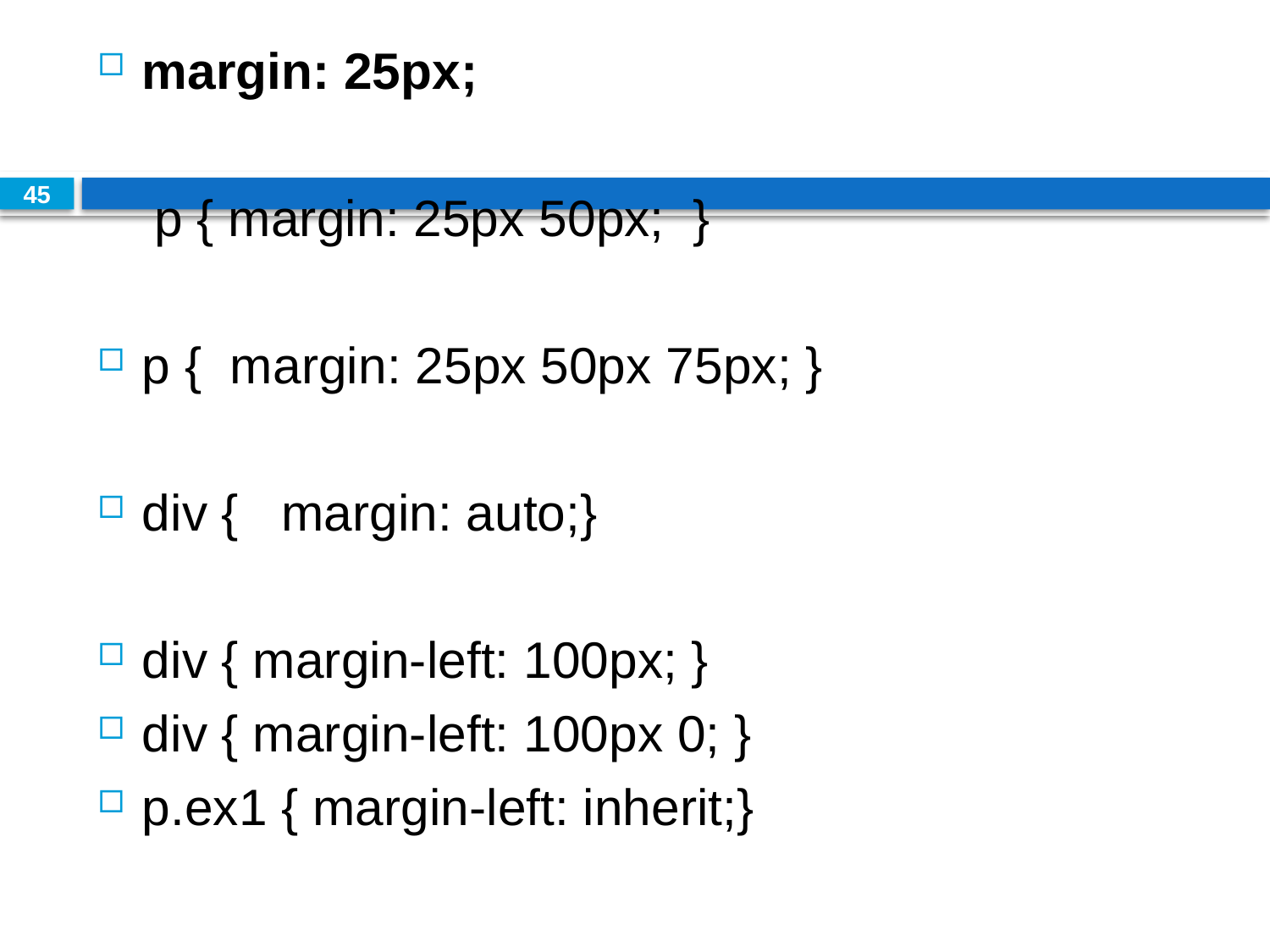

margin: 25px;

    p { margin: 25px 50px;  }

p {  margin: 25px 50px 75px; }

div {   margin: auto;}

div { margin-left: 100px; }
div { margin-left: 100px 0; }
p.ex1 { margin-left: inherit;}

45